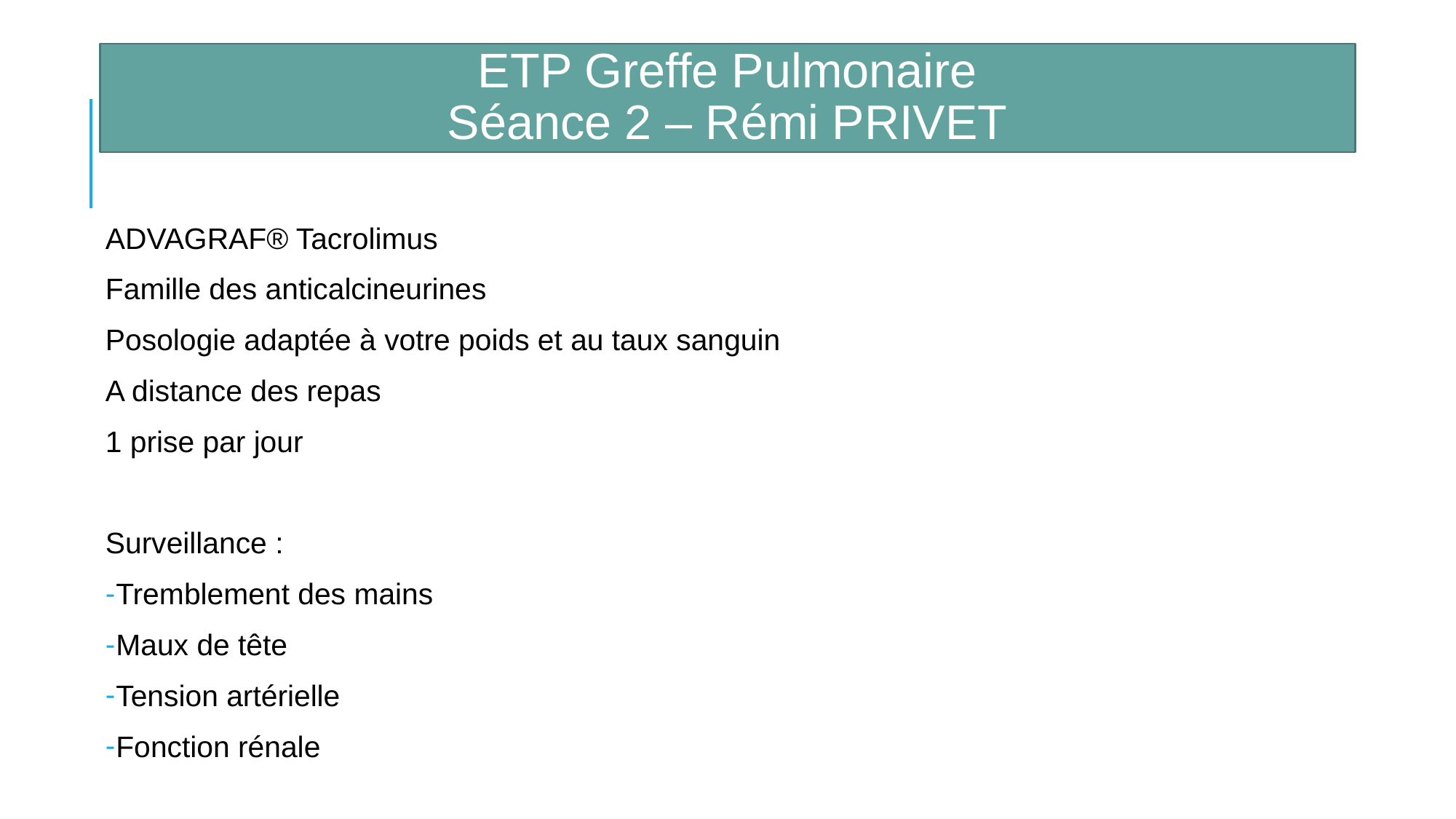

ETP Greffe Pulmonaire
Séance 2 – Rémi PRIVET
ADVAGRAF® Tacrolimus
Famille des anticalcineurines
Posologie adaptée à votre poids et au taux sanguin
A distance des repas
1 prise par jour

Surveillance :
Tremblement des mains
Maux de tête
Tension artérielle
Fonction rénale